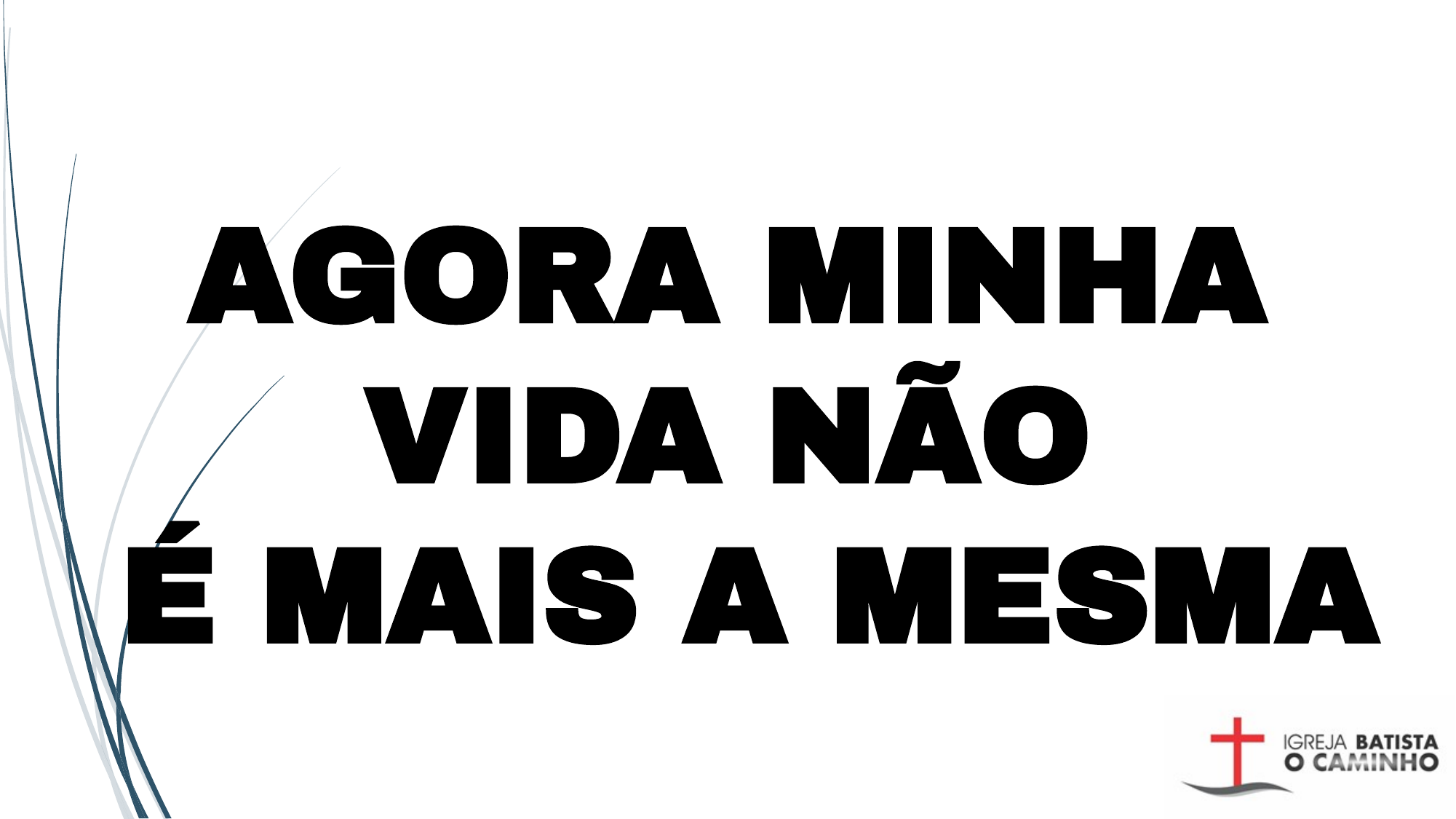

# AGORA MINHA VIDA NÃO É MAIS A MESMA